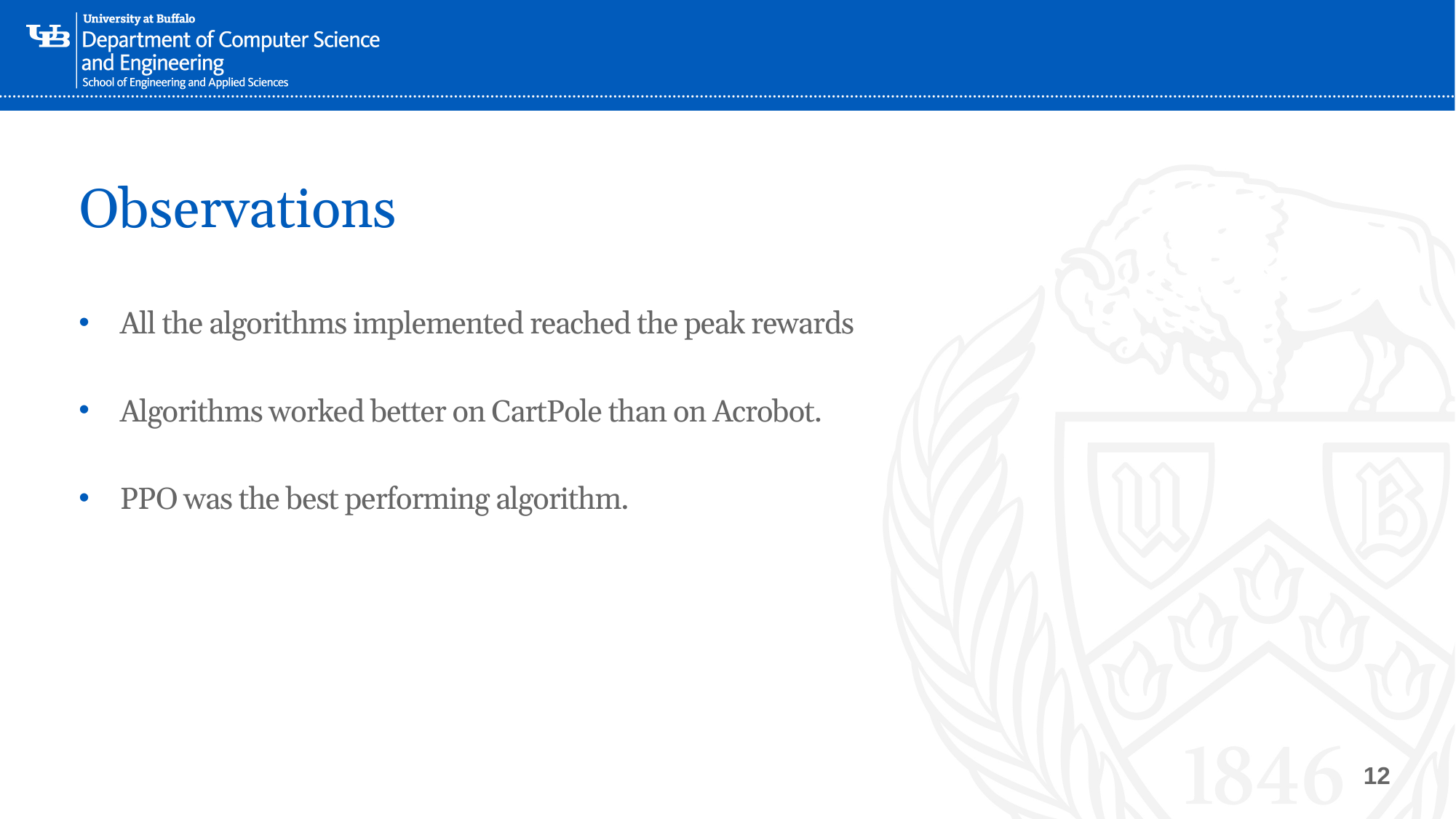

# Observations
All the algorithms implemented reached the peak rewards
Algorithms worked better on CartPole than on Acrobot.
PPO was the best performing algorithm.